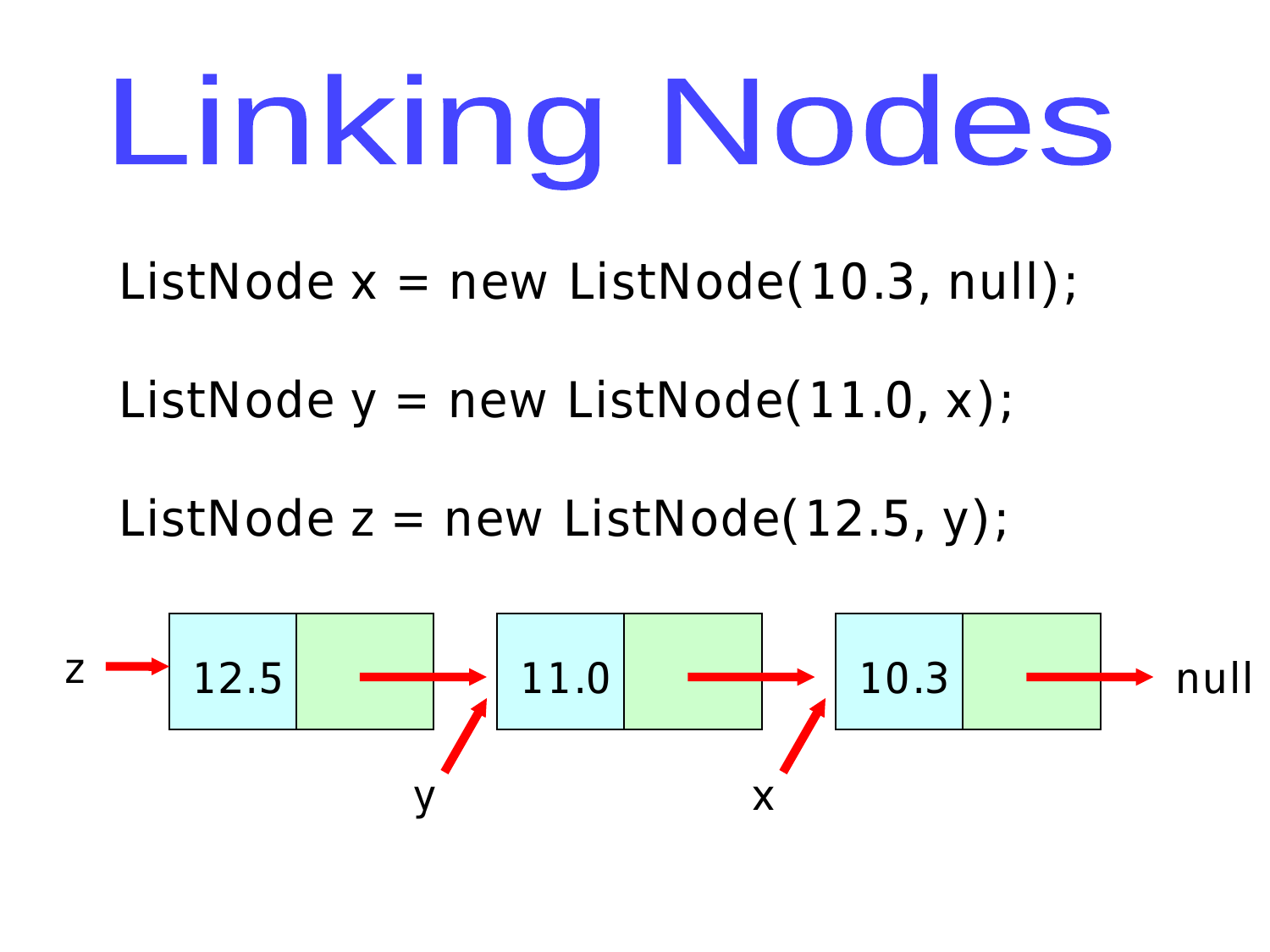

Linking Nodes
ListNode x = new ListNode(10.3, null);

ListNode y = new ListNode(11.0, x);

ListNode z = new ListNode(12.5, y);

z
12.5
11.0
10.3
null

y
x